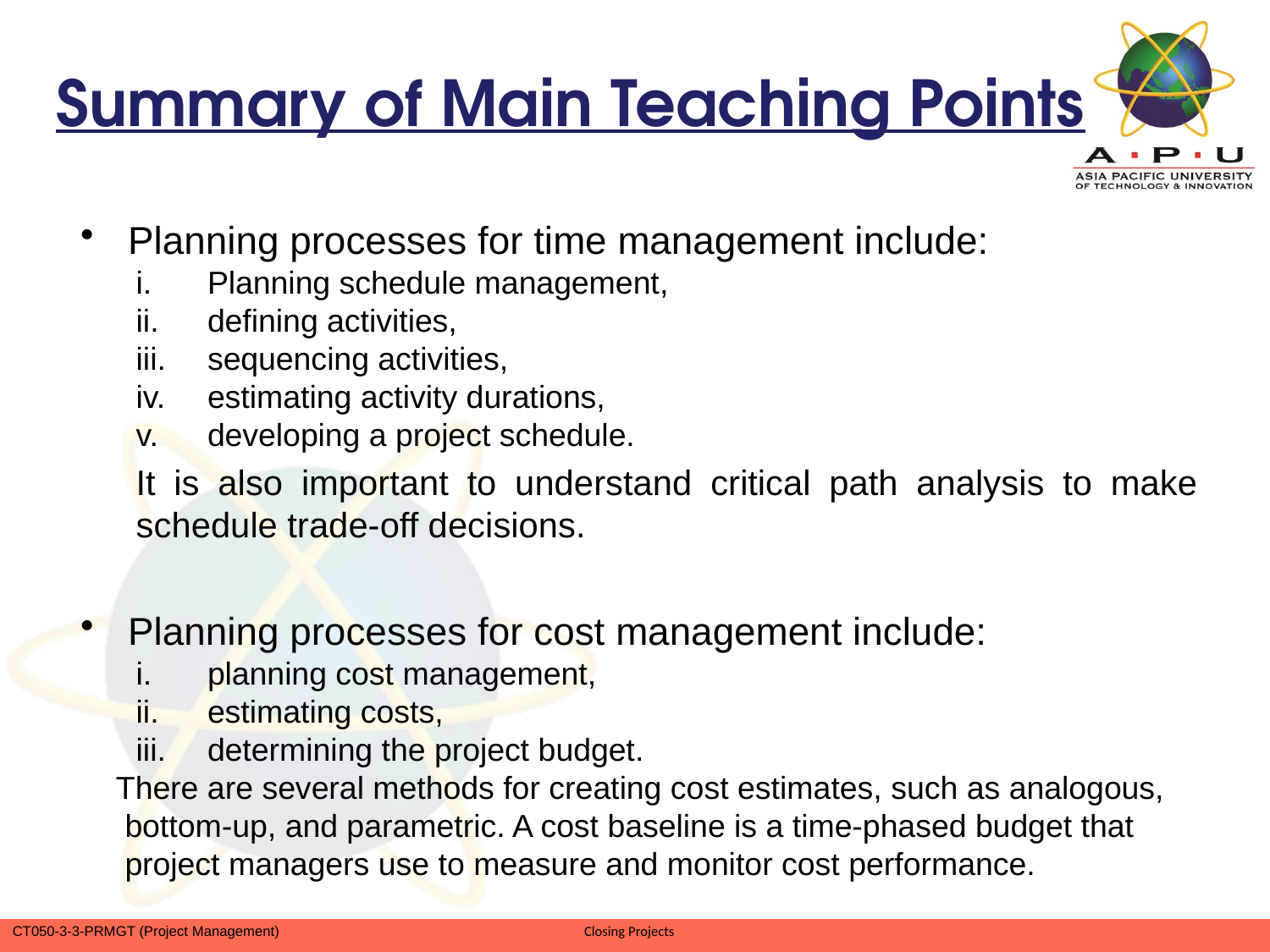

Summary of Main Teaching Points
Planning processes for time management include:
Planning schedule management,
defining activities,
sequencing activities,
estimating activity durations,
developing a project schedule.
It is also important to understand critical path analysis to make schedule trade-off decisions.

Planning processes for cost management include:
planning cost management,
estimating costs,
determining the project budget.
    There are several methods for creating cost estimates, such as analogous,
     bottom-up, and parametric. A cost baseline is a time-phased budget that
     project managers use to measure and monitor cost performance.